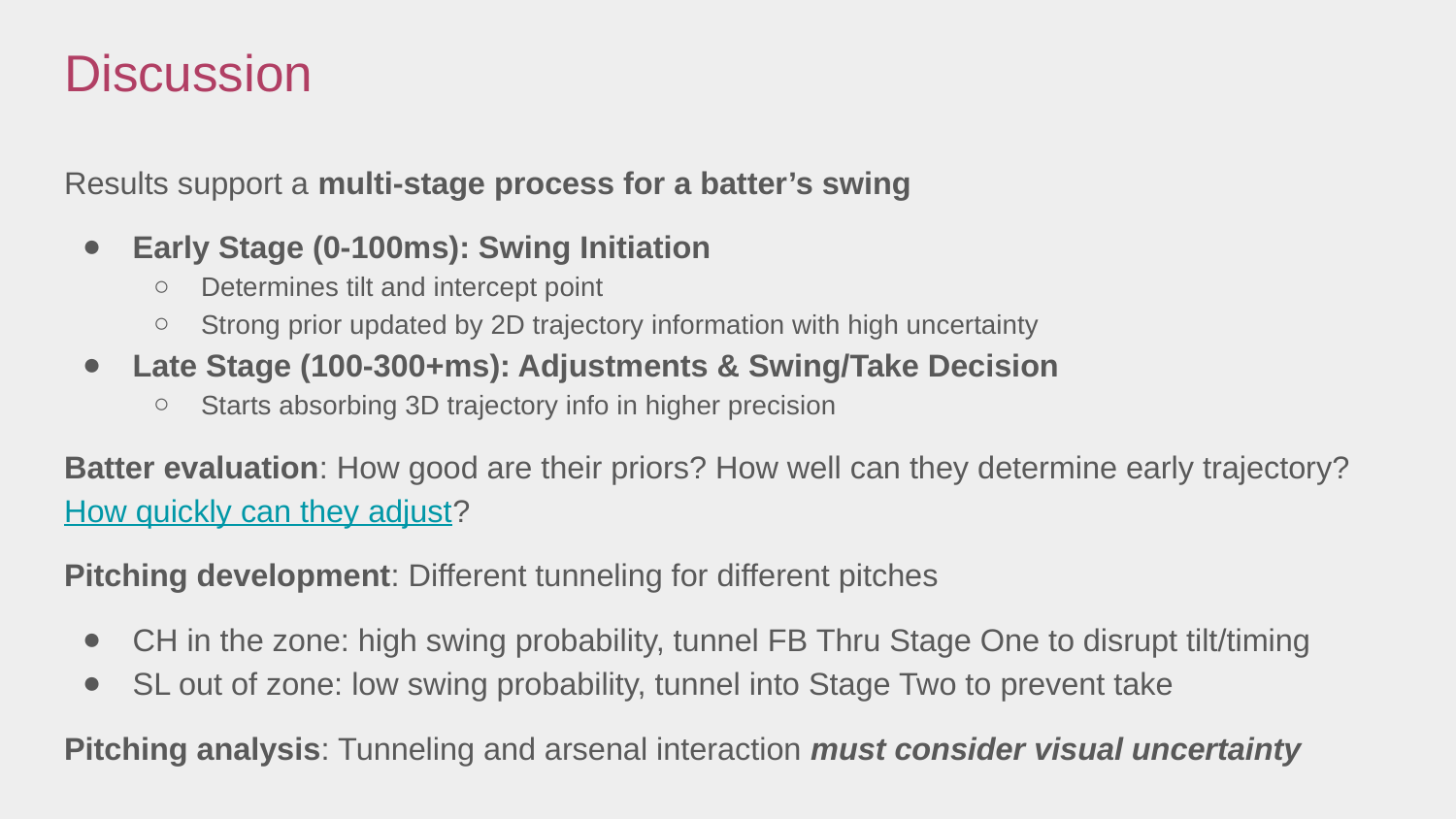

# Discussion
Results support a multi-stage process for a batter’s swing
Early Stage (0-100ms): Swing Initiation
Determines tilt and intercept point
Strong prior updated by 2D trajectory information with high uncertainty
Late Stage (100-300+ms): Adjustments & Swing/Take Decision
Starts absorbing 3D trajectory info in higher precision
Batter evaluation: How good are their priors? How well can they determine early trajectory? How quickly can they adjust?
Pitching development: Different tunneling for different pitches
CH in the zone: high swing probability, tunnel FB Thru Stage One to disrupt tilt/timing
SL out of zone: low swing probability, tunnel into Stage Two to prevent take
Pitching analysis: Tunneling and arsenal interaction must consider visual uncertainty